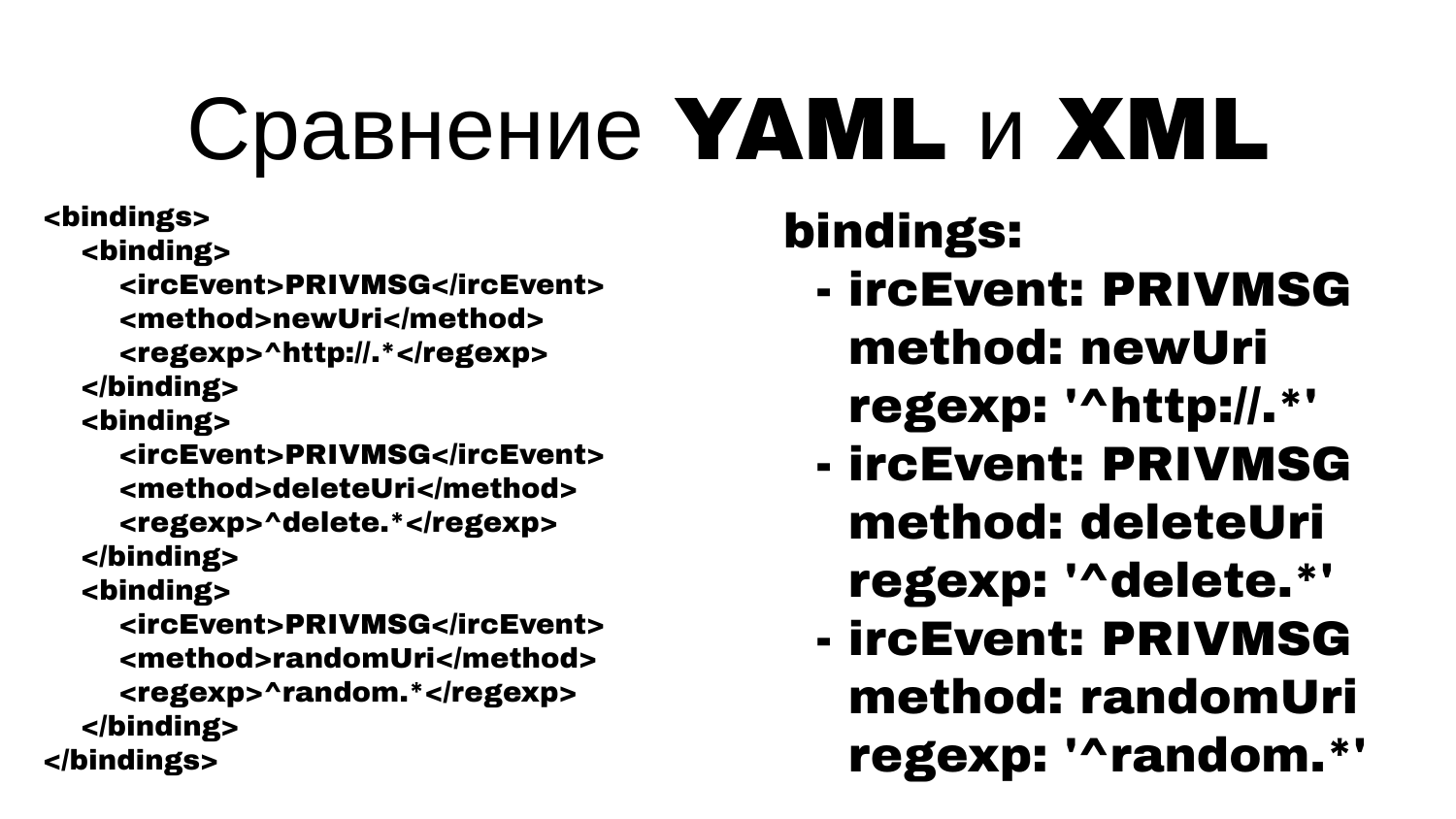

# Сравнение YAML и XML
<bindings>
    <binding>
        <ircEvent>PRIVMSG</ircEvent>
        <method>newUri</method>
        <regexp>^http://.*</regexp>
    </binding>
    <binding>
        <ircEvent>PRIVMSG</ircEvent>
        <method>deleteUri</method>
        <regexp>^delete.*</regexp>
    </binding>
    <binding>
        <ircEvent>PRIVMSG</ircEvent>
        <method>randomUri</method>
        <regexp>^random.*</regexp>
    </binding>
</bindings>
bindings:
  - ircEvent: PRIVMSG
    method: newUri
    regexp: '^http://.*'
  - ircEvent: PRIVMSG
    method: deleteUri
    regexp: '^delete.*'
  - ircEvent: PRIVMSG
    method: randomUri
    regexp: '^random.*'